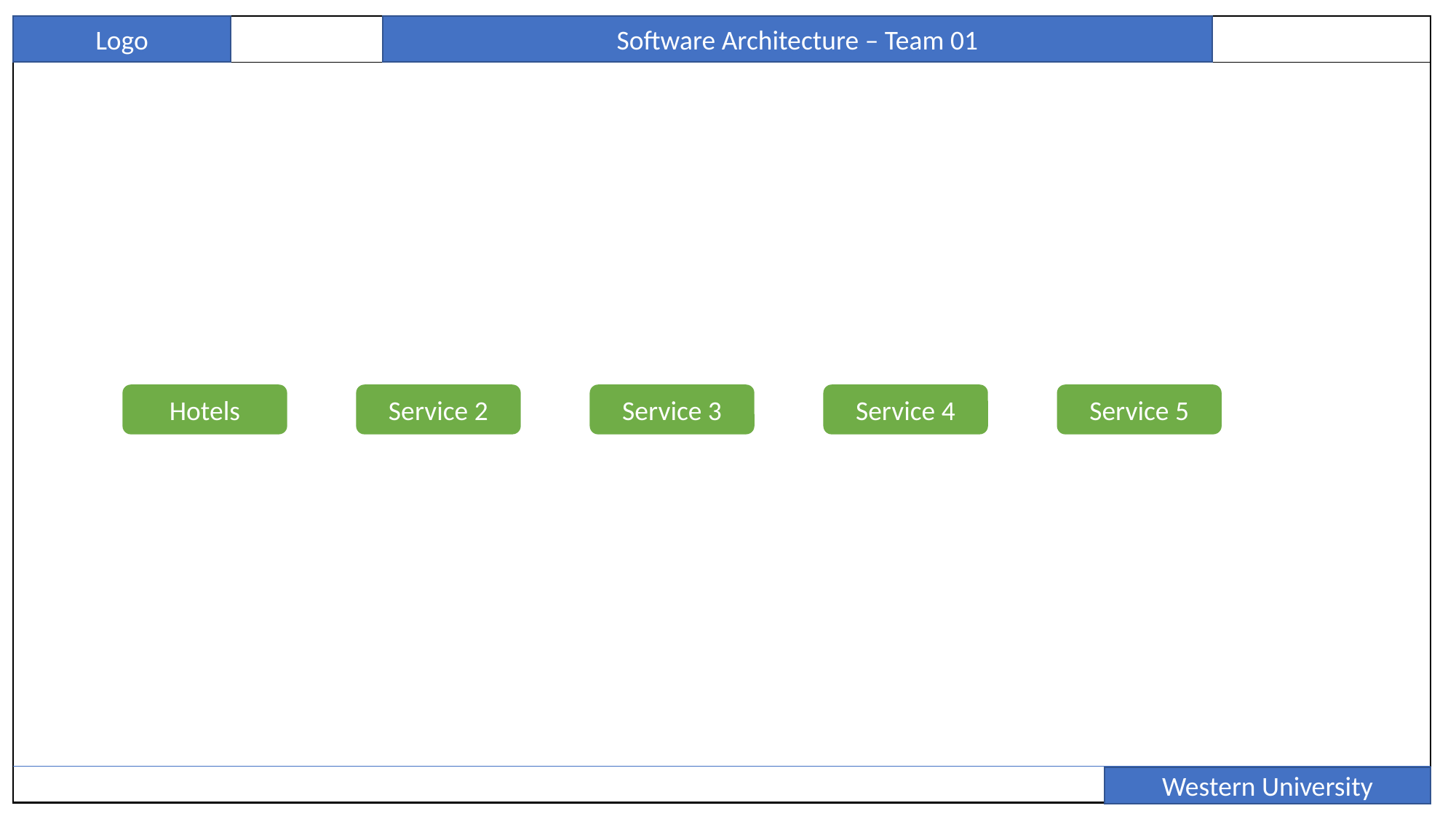

Software Architecture – Team 01

Logo
#
Hotels
Service 2
Service 3
Service 4
Service 5
Western University